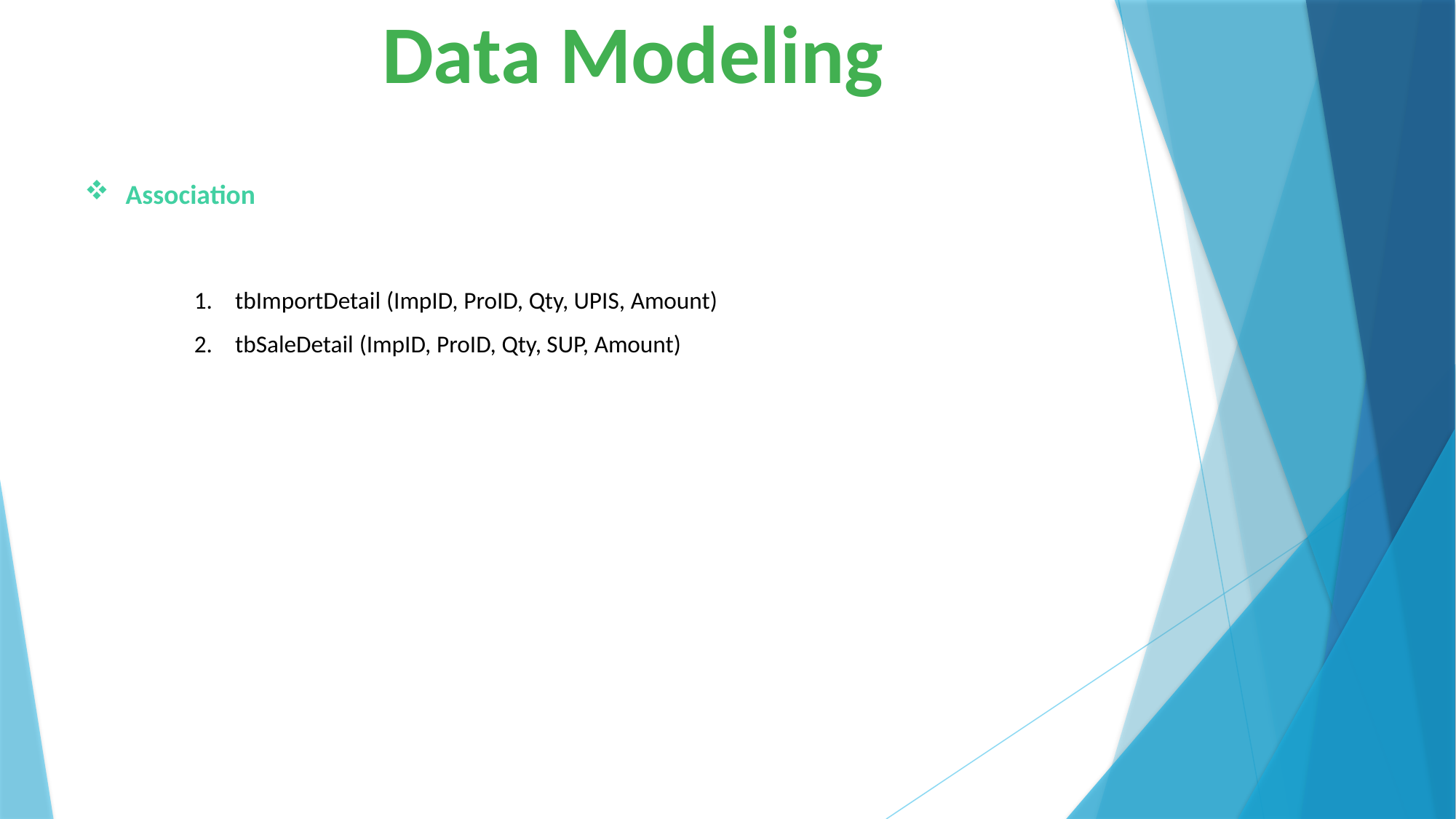

Data Modeling
Association
tbImportDetail (ImpID, ProID, Qty, UPIS, Amount)
tbSaleDetail (ImpID, ProID, Qty, SUP, Amount)